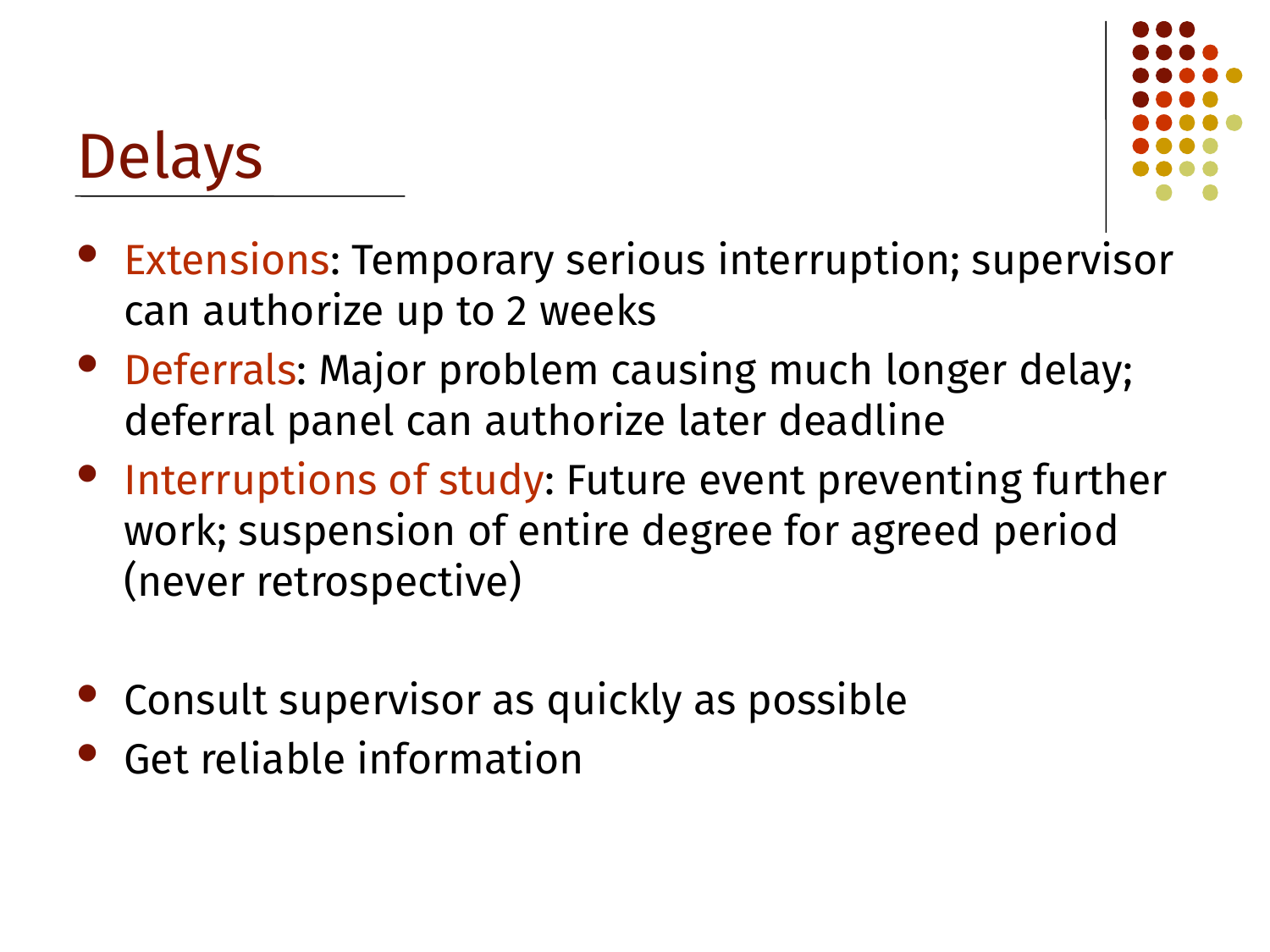

# Delays
Extensions: Temporary serious interruption; supervisor can authorize up to 2 weeks
Deferrals: Major problem causing much longer delay; deferral panel can authorize later deadline
Interruptions of study: Future event preventing further work; suspension of entire degree for agreed period (never retrospective)

Consult supervisor as quickly as possible
Get reliable information